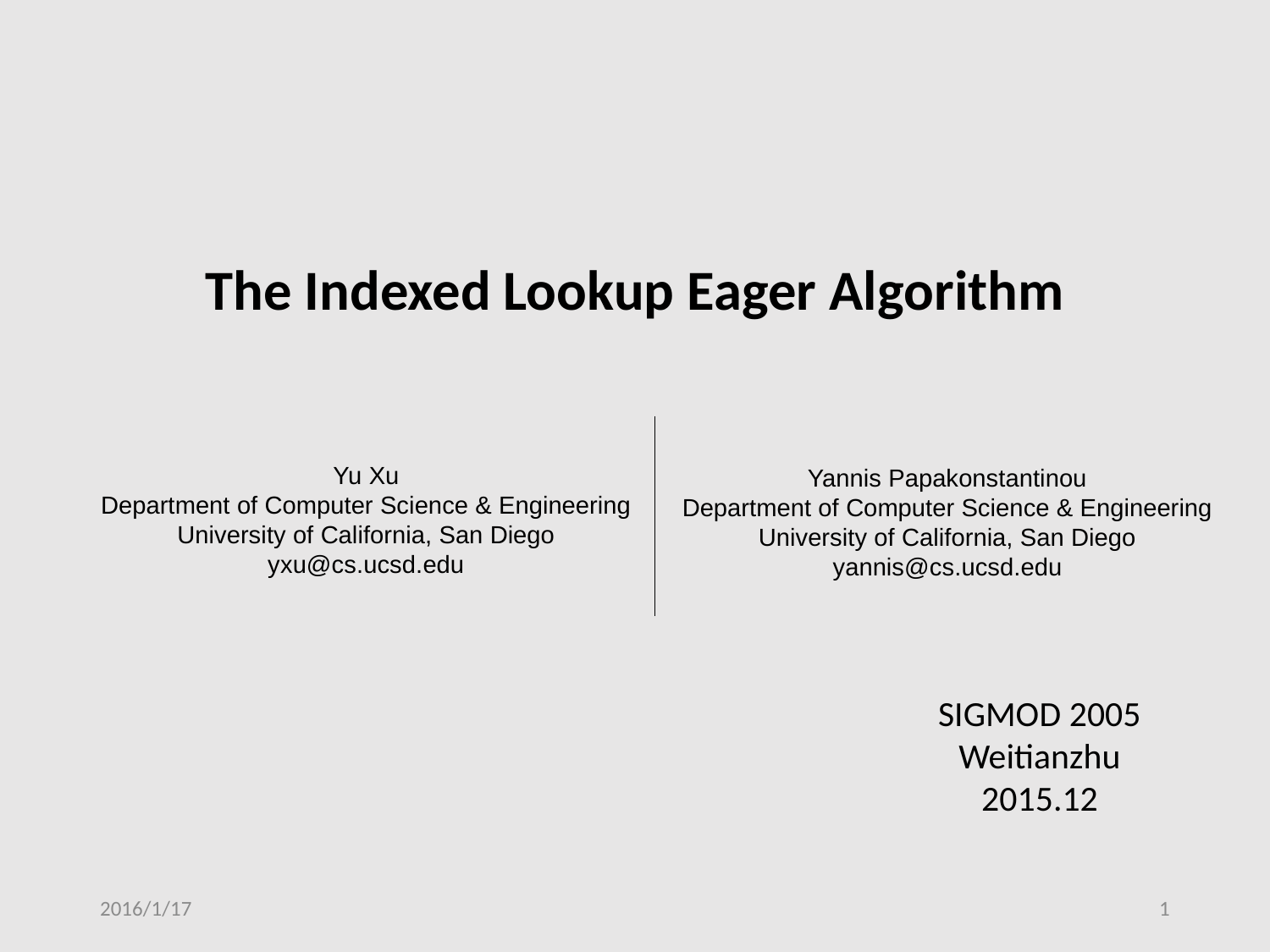

The Indexed Lookup Eager Algorithm
Yu Xu
Department of Computer Science & Engineering
University of California, San Diego
yxu@cs.ucsd.edu
Yannis Papakonstantinou
Department of Computer Science & Engineering
University of California, San Diego
yannis@cs.ucsd.edu
SIGMOD 2005
Weitianzhu
2015.12
2016/1/17
1